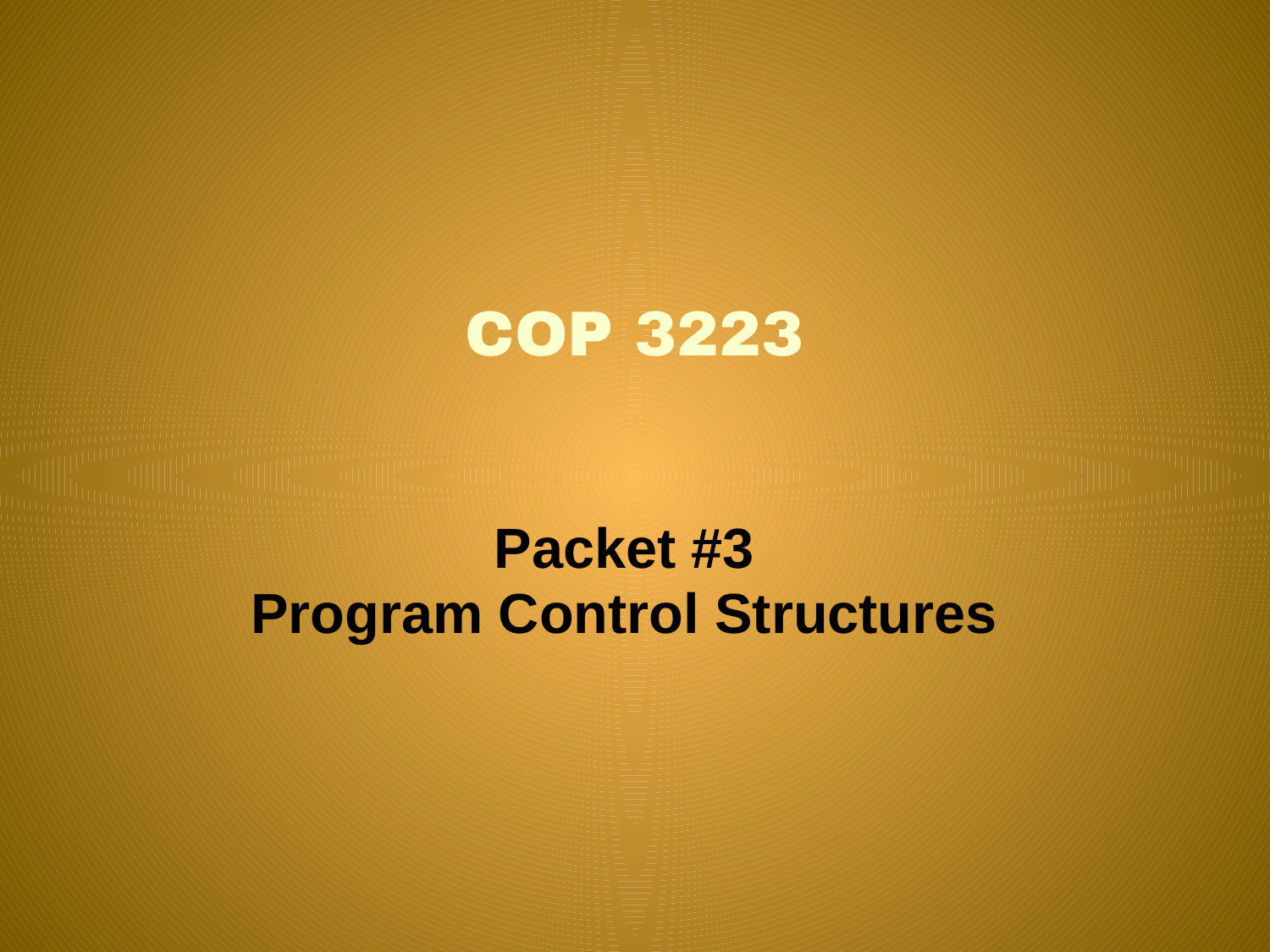

COP 3223
Packet #3
Program Control Structures